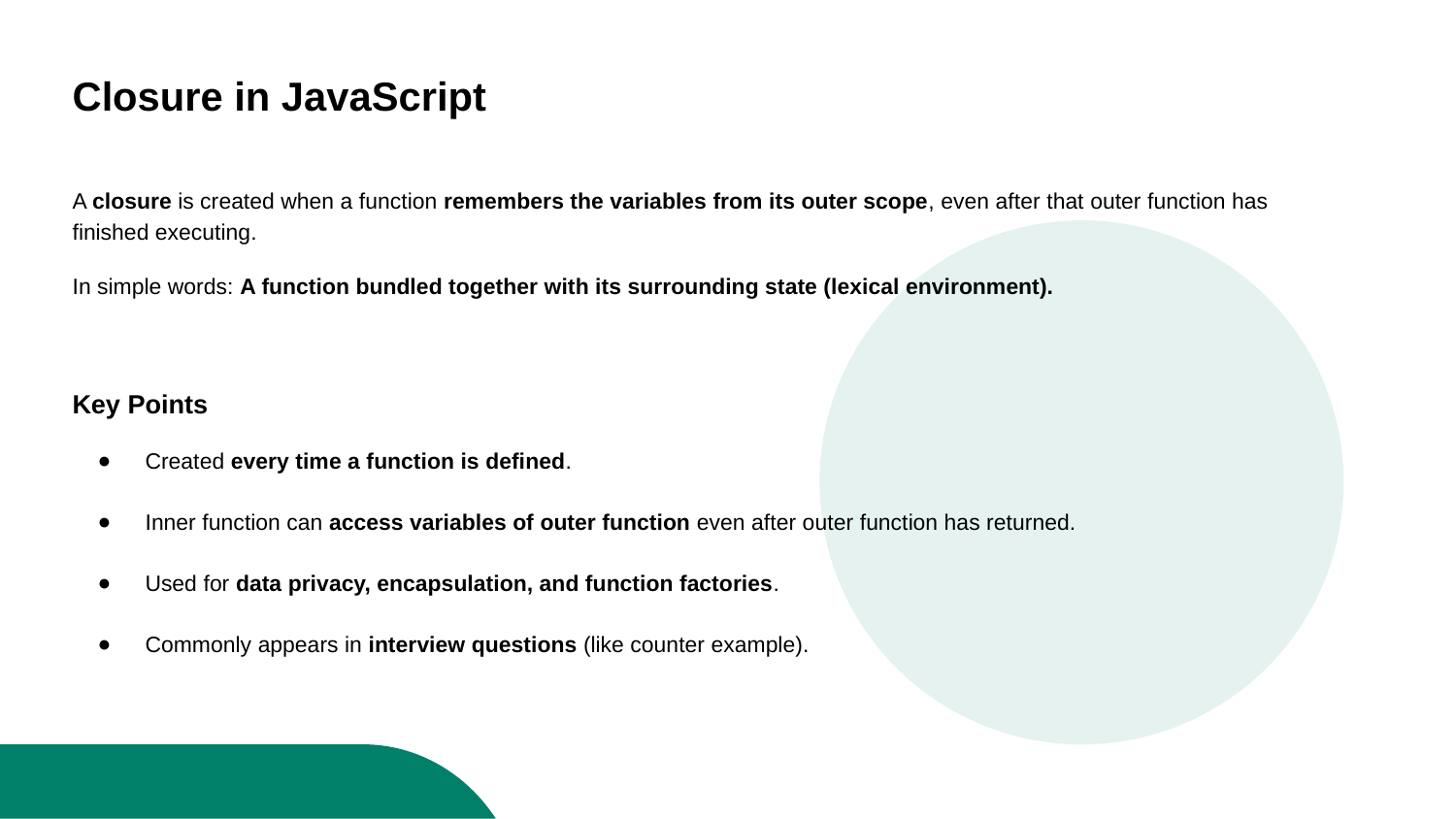

# Closure in JavaScript
A closure is created when a function remembers the variables from its outer scope, even after that outer function has finished executing.
In simple words: A function bundled together with its surrounding state (lexical environment).

Key Points
Created every time a function is defined.
Inner function can access variables of outer function even after outer function has returned.
Used for data privacy, encapsulation, and function factories.
Commonly appears in interview questions (like counter example).